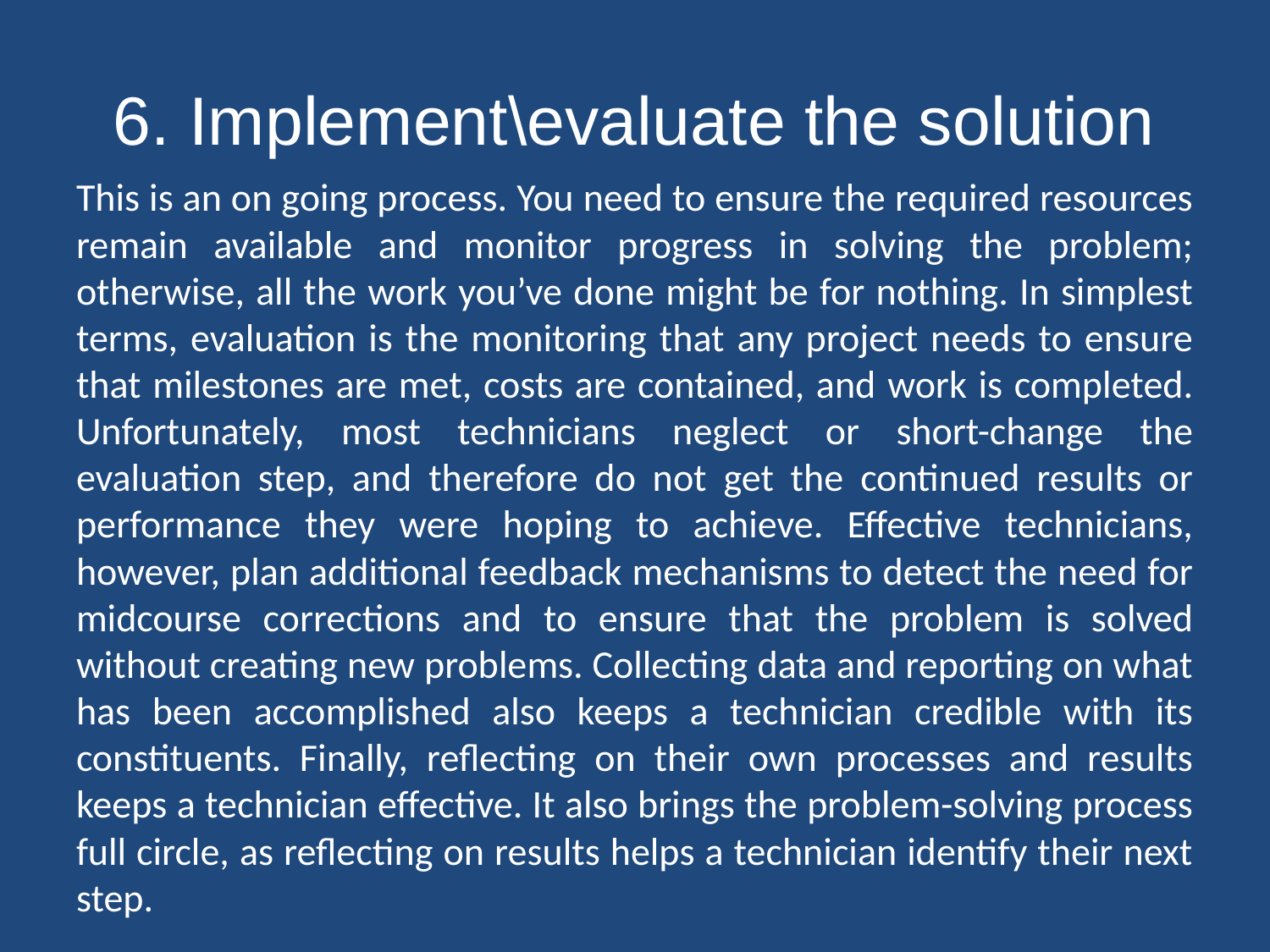

# 6. Implement\evaluate the solution
This is an on going process. You need to ensure the required resources remain available and monitor progress in solving the problem; otherwise, all the work you’ve done might be for nothing. In simplest terms, evaluation is the monitoring that any project needs to ensure that milestones are met, costs are contained, and work is completed. Unfortunately, most technicians neglect or short-change the evaluation step, and therefore do not get the continued results or performance they were hoping to achieve. Effective technicians, however, plan additional feedback mechanisms to detect the need for midcourse corrections and to ensure that the problem is solved without creating new problems. Collecting data and reporting on what has been accomplished also keeps a technician credible with its constituents. Finally, reflecting on their own processes and results keeps a technician effective. It also brings the problem-solving process full circle, as reflecting on results helps a technician identify their next step.